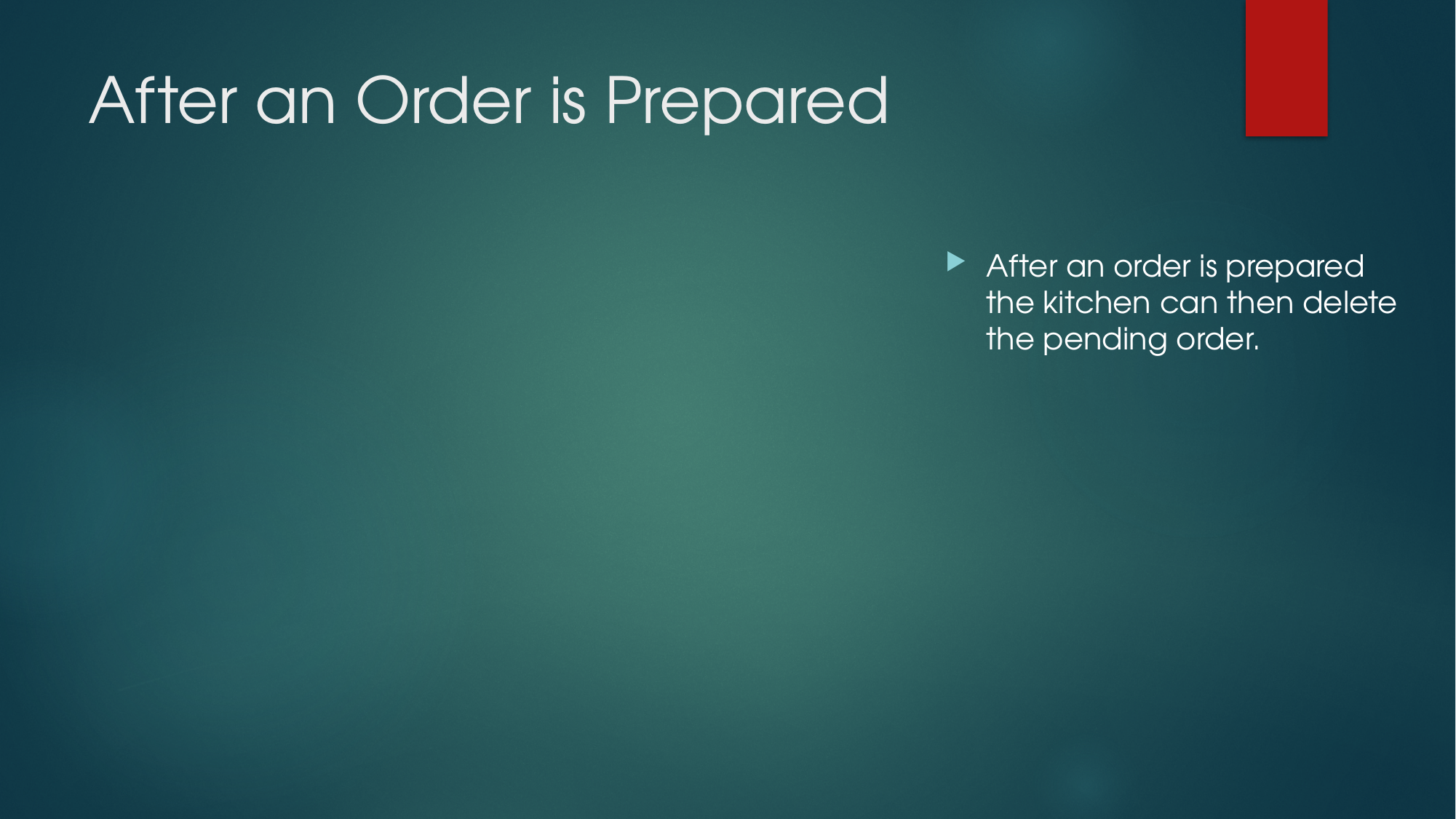

# After an Order is Prepared
After an order is prepared the kitchen can then delete the pending order.